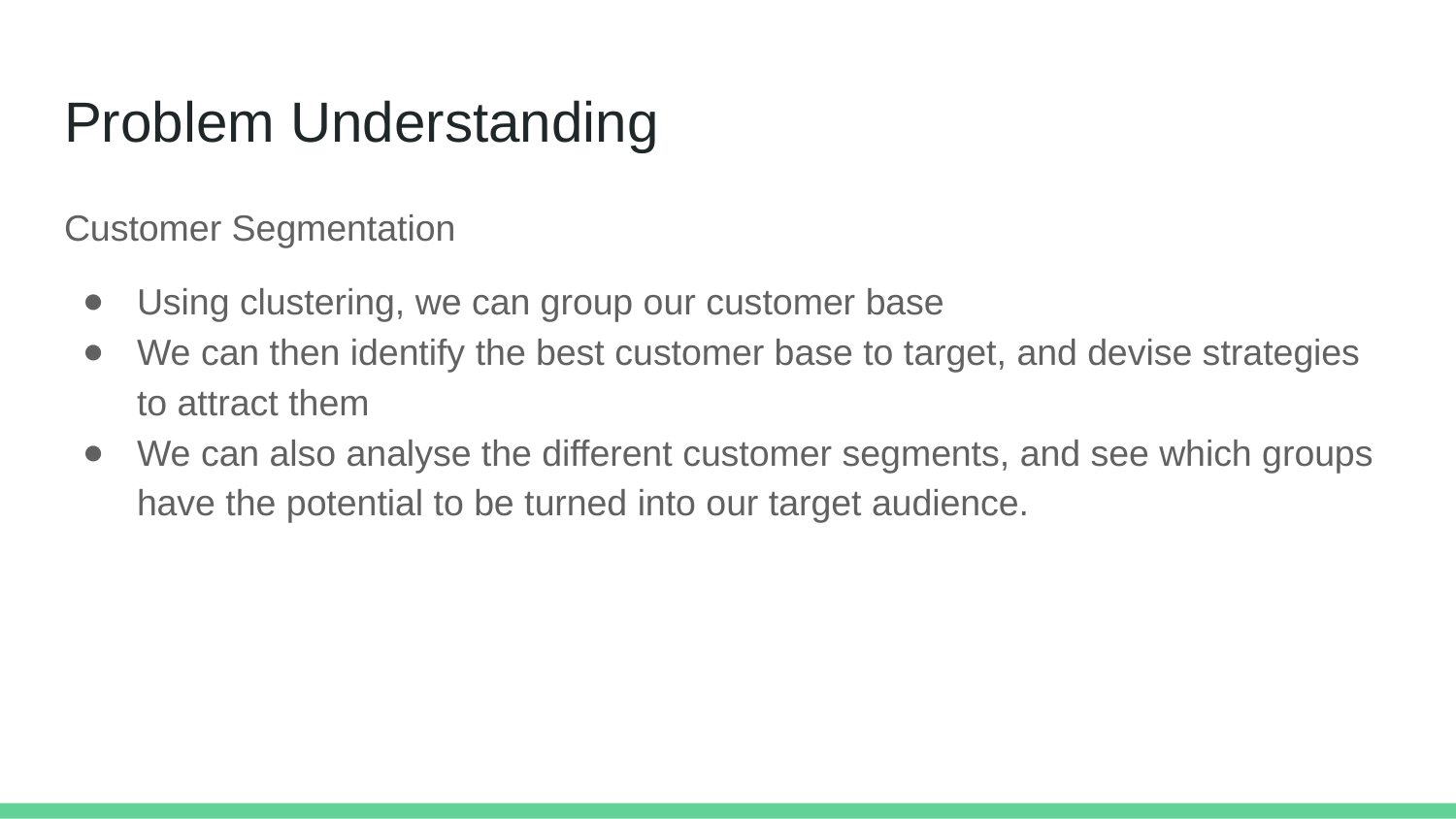

# Problem Understanding
Customer Segmentation
Using clustering, we can group our customer base
We can then identify the best customer base to target, and devise strategies to attract them
We can also analyse the different customer segments, and see which groups have the potential to be turned into our target audience.